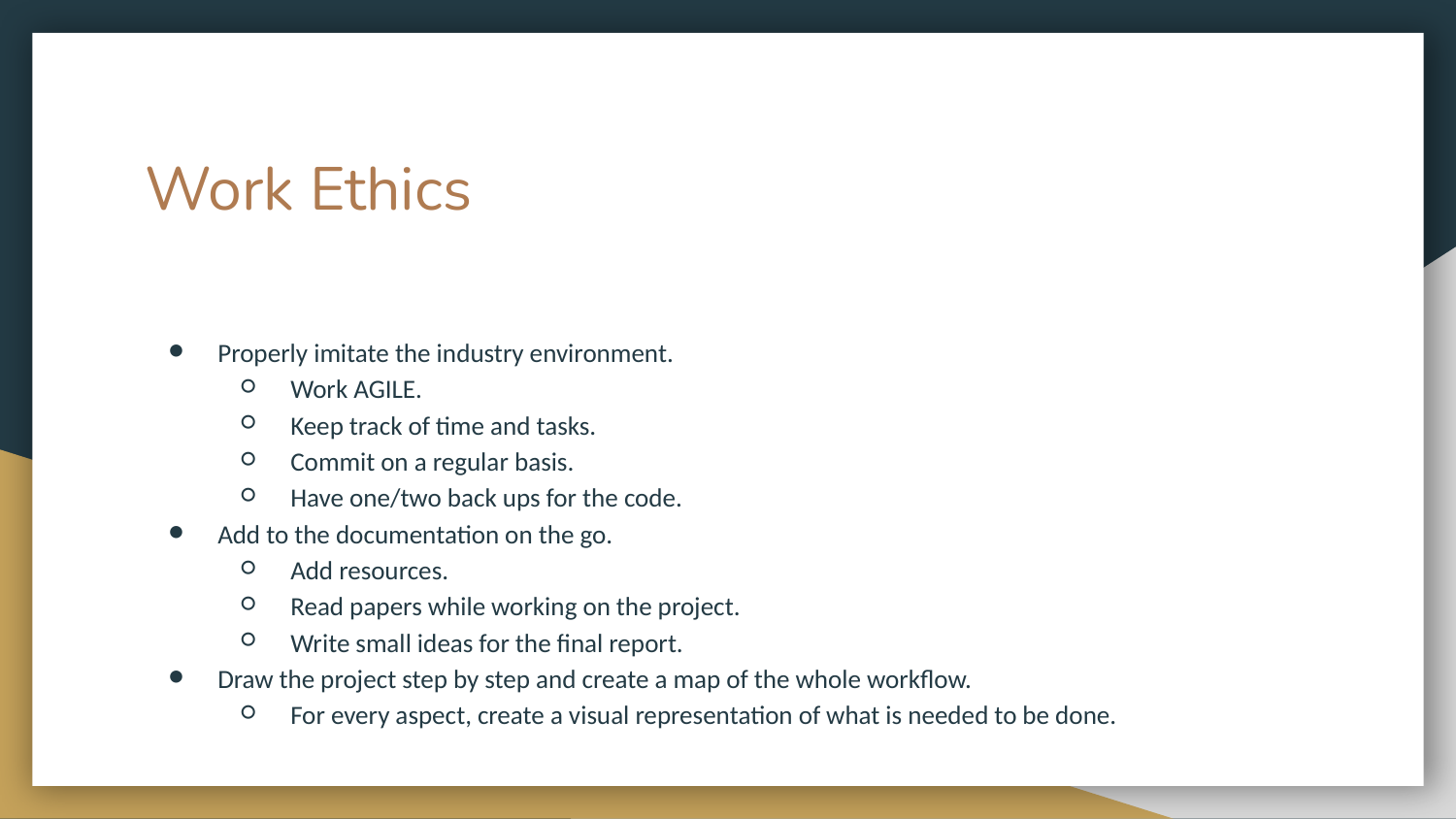

# Work Ethics
Properly imitate the industry environment.
Work AGILE.
Keep track of time and tasks.
Commit on a regular basis.
Have one/two back ups for the code.
Add to the documentation on the go.
Add resources.
Read papers while working on the project.
Write small ideas for the final report.
Draw the project step by step and create a map of the whole workflow.
For every aspect, create a visual representation of what is needed to be done.